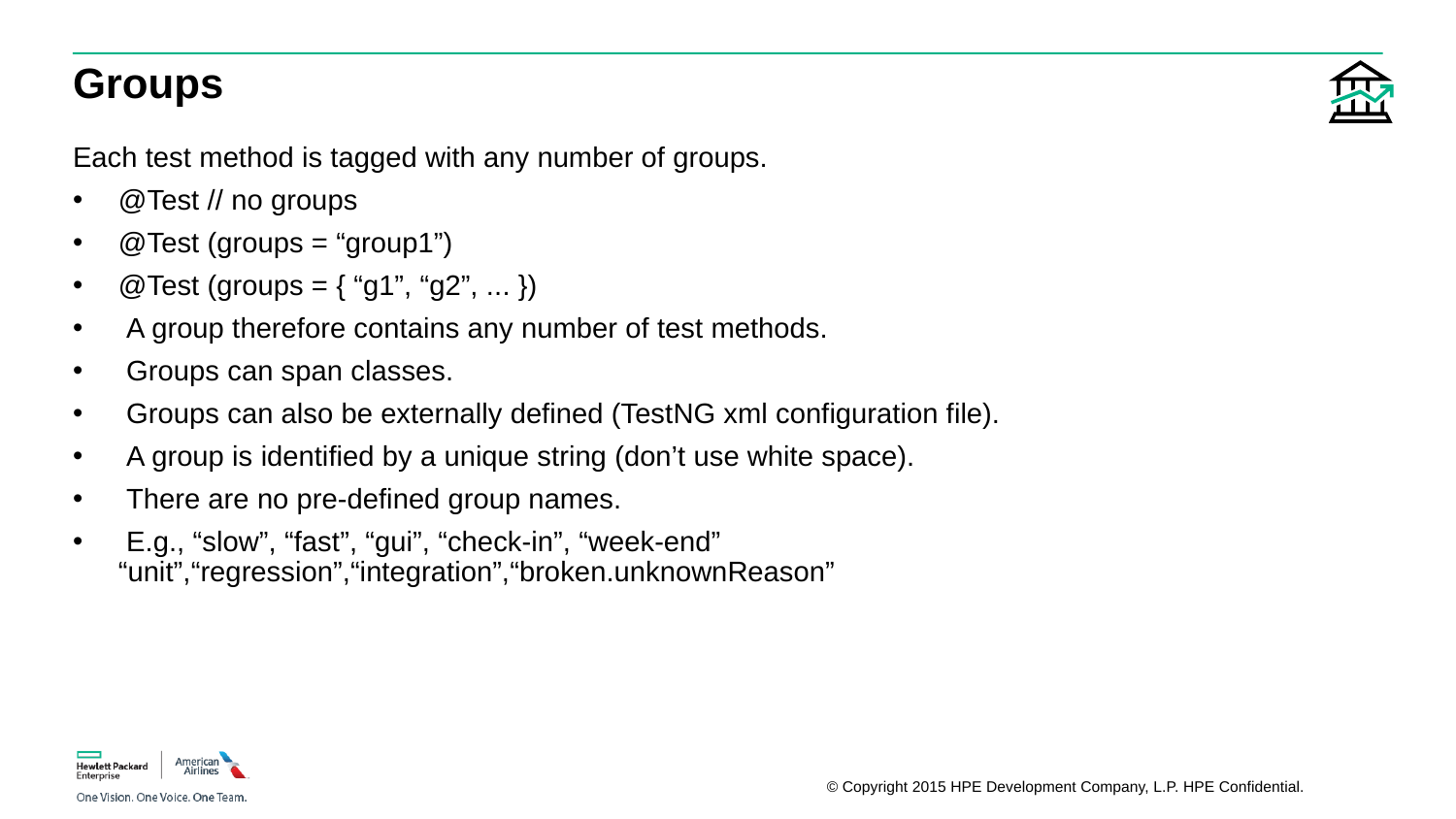

# Groups
Each test method is tagged with any number of groups.
@Test // no groups
@Test (groups = “group1”)
@Test (groups = { “g1”, “g2”, ... })
 A group therefore contains any number of test methods.
 Groups can span classes.
 Groups can also be externally defined (TestNG xml configuration file).
 A group is identified by a unique string (don’t use white space).
 There are no pre-defined group names.
 E.g., “slow”, “fast”, “gui”, “check-in”, “week-end” “unit”,“regression”,“integration”,“broken.unknownReason”